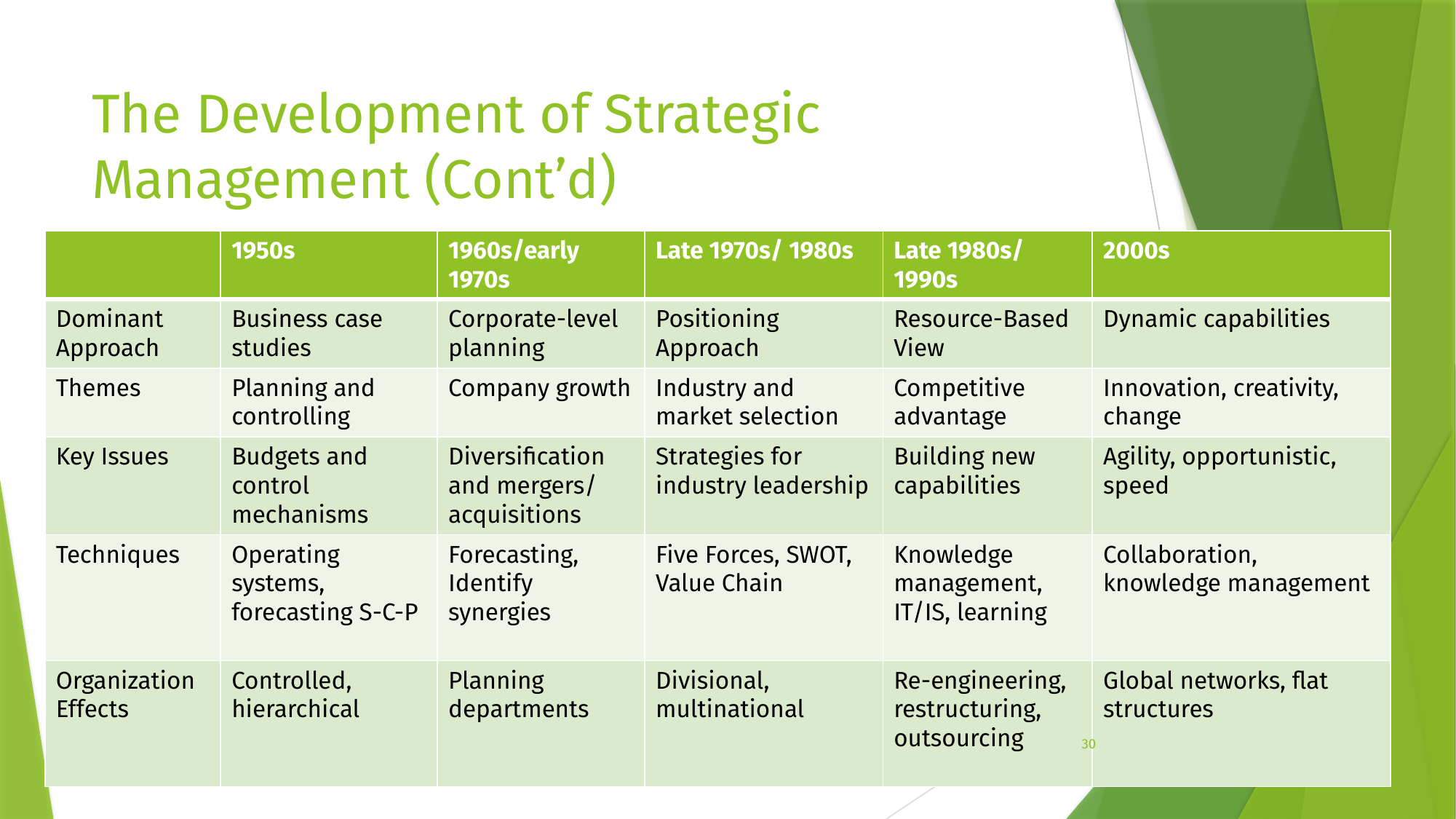

# The Development of Strategic Management (Cont’d)
|  | 1950s | 1960s/early 1970s | Late 1970s/ 1980s | Late 1980s/ 1990s | 2000s |
| --- | --- | --- | --- | --- | --- |
| Dominant Approach | Business case studies | Corporate-level planning | Positioning Approach | Resource-Based View | Dynamic capabilities |
| Themes | Planning and controlling | Company growth | Industry and market selection | Competitive advantage | Innovation, creativity, change |
| Key Issues | Budgets and control mechanisms | Diversification and mergers/ acquisitions | Strategies for industry leadership | Building new capabilities | Agility, opportunistic, speed |
| Techniques | Operating systems, forecasting S-C-P | Forecasting, Identify synergies | Five Forces, SWOT, Value Chain | Knowledge management, IT/IS, learning | Collaboration, knowledge management |
| Organization Effects | Controlled, hierarchical | Planning departments | Divisional, multinational | Re-engineering, restructuring, outsourcing | Global networks, flat structures |
30